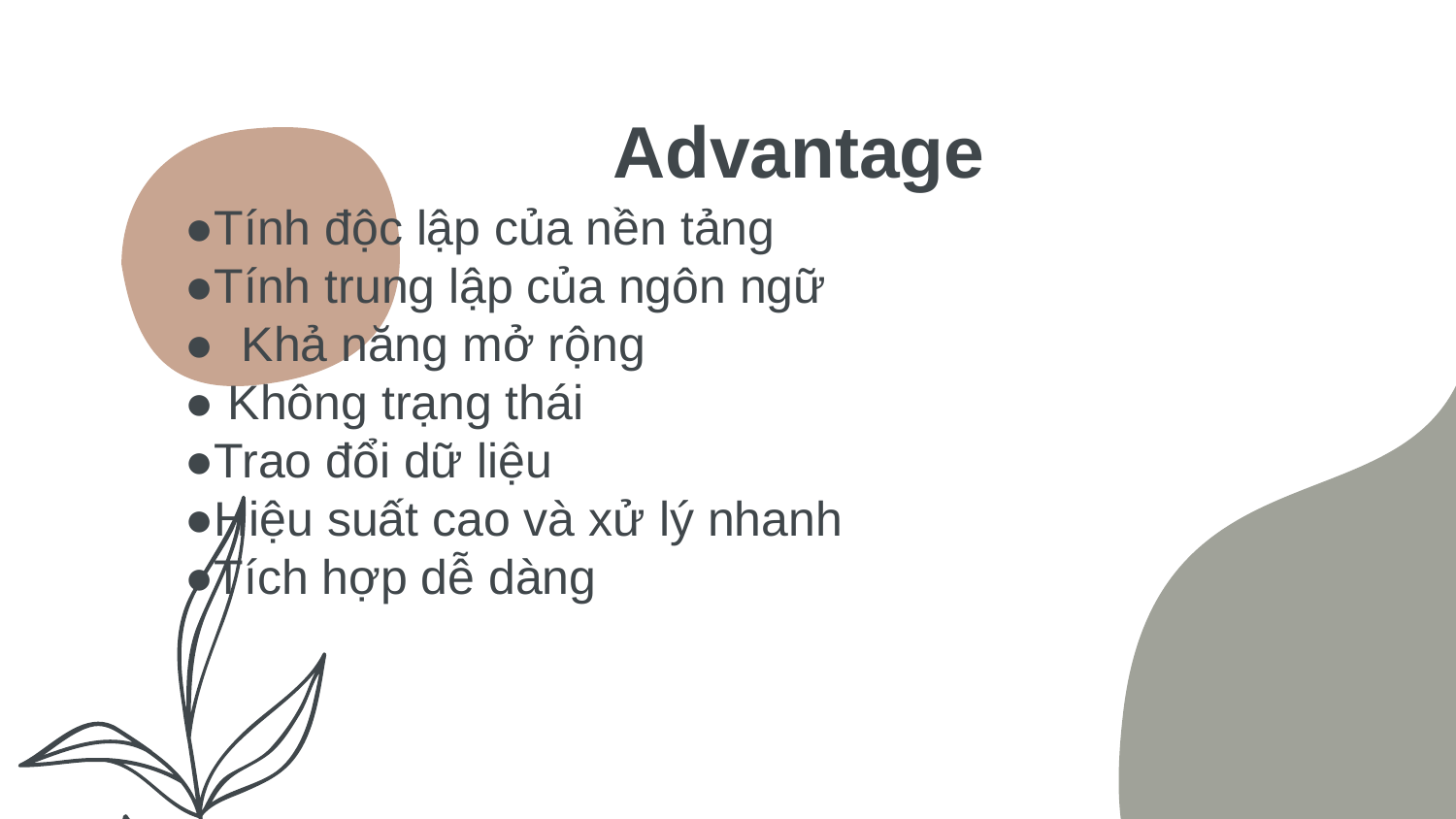

# Advantage
●Tính độc lập của nền tảng
●Tính trung lập của ngôn ngữ
●  Khả năng mở rộng
● Không trạng thái
●Trao đổi dữ liệu
●Hiệu suất cao và xử lý nhanh
●Tích hợp dễ dàng